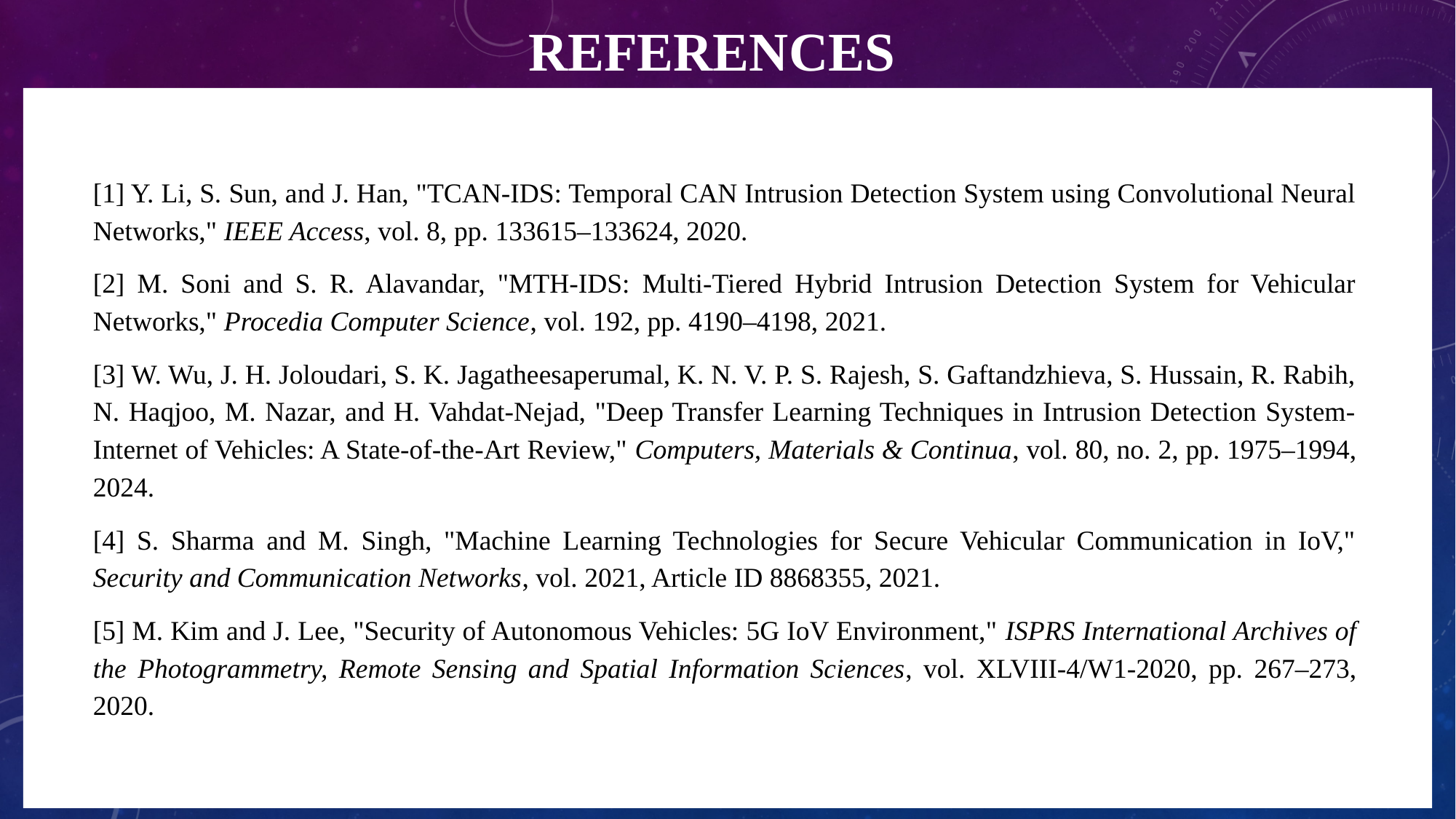

REFERENCES

[1] Y. Li, S. Sun, and J. Han, "TCAN-IDS: Temporal CAN Intrusion Detection System using Convolutional Neural Networks," IEEE Access, vol. 8, pp. 133615–133624, 2020.
[2] M. Soni and S. R. Alavandar, "MTH-IDS: Multi-Tiered Hybrid Intrusion Detection System for Vehicular Networks," Procedia Computer Science, vol. 192, pp. 4190–4198, 2021.
[3] W. Wu, J. H. Joloudari, S. K. Jagatheesaperumal, K. N. V. P. S. Rajesh, S. Gaftandzhieva, S. Hussain, R. Rabih, N. Haqjoo, M. Nazar, and H. Vahdat-Nejad, "Deep Transfer Learning Techniques in Intrusion Detection System-Internet of Vehicles: A State-of-the-Art Review," Computers, Materials & Continua, vol. 80, no. 2, pp. 1975–1994, 2024.
[4] S. Sharma and M. Singh, "Machine Learning Technologies for Secure Vehicular Communication in IoV," Security and Communication Networks, vol. 2021, Article ID 8868355, 2021.
[5] M. Kim and J. Lee, "Security of Autonomous Vehicles: 5G IoV Environment," ISPRS International Archives of the Photogrammetry, Remote Sensing and Spatial Information Sciences, vol. XLVIII-4/W1-2020, pp. 267–273, 2020.